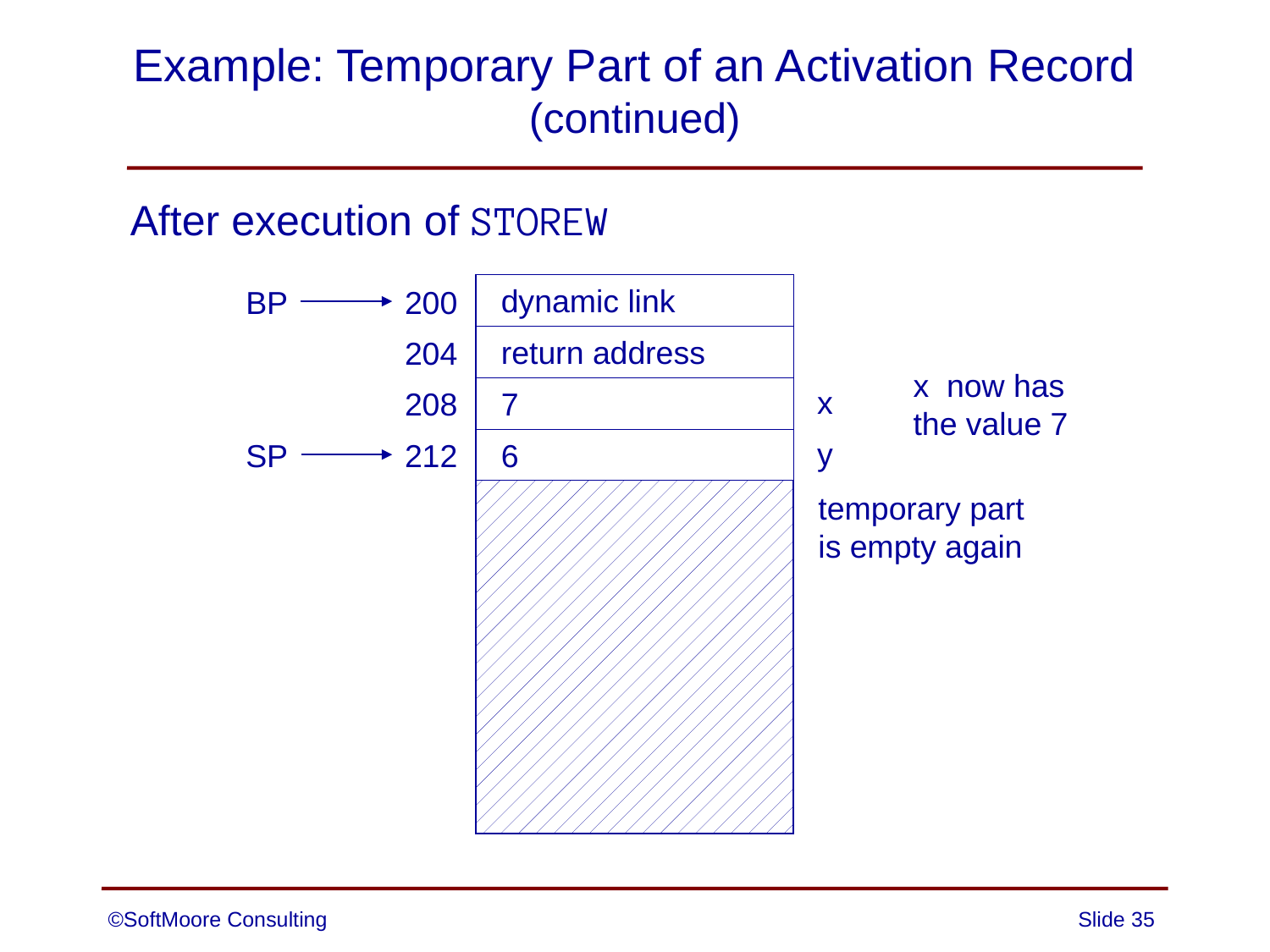

# Example: Temporary Part of an Activation Record (continued)
After execution of STOREW

dynamic link
BP
200
return address
204
x  now has
the value 7
x
7
208
y
6
SP
212
temporary part
is empty again
©SoftMoore Consulting
Slide 35